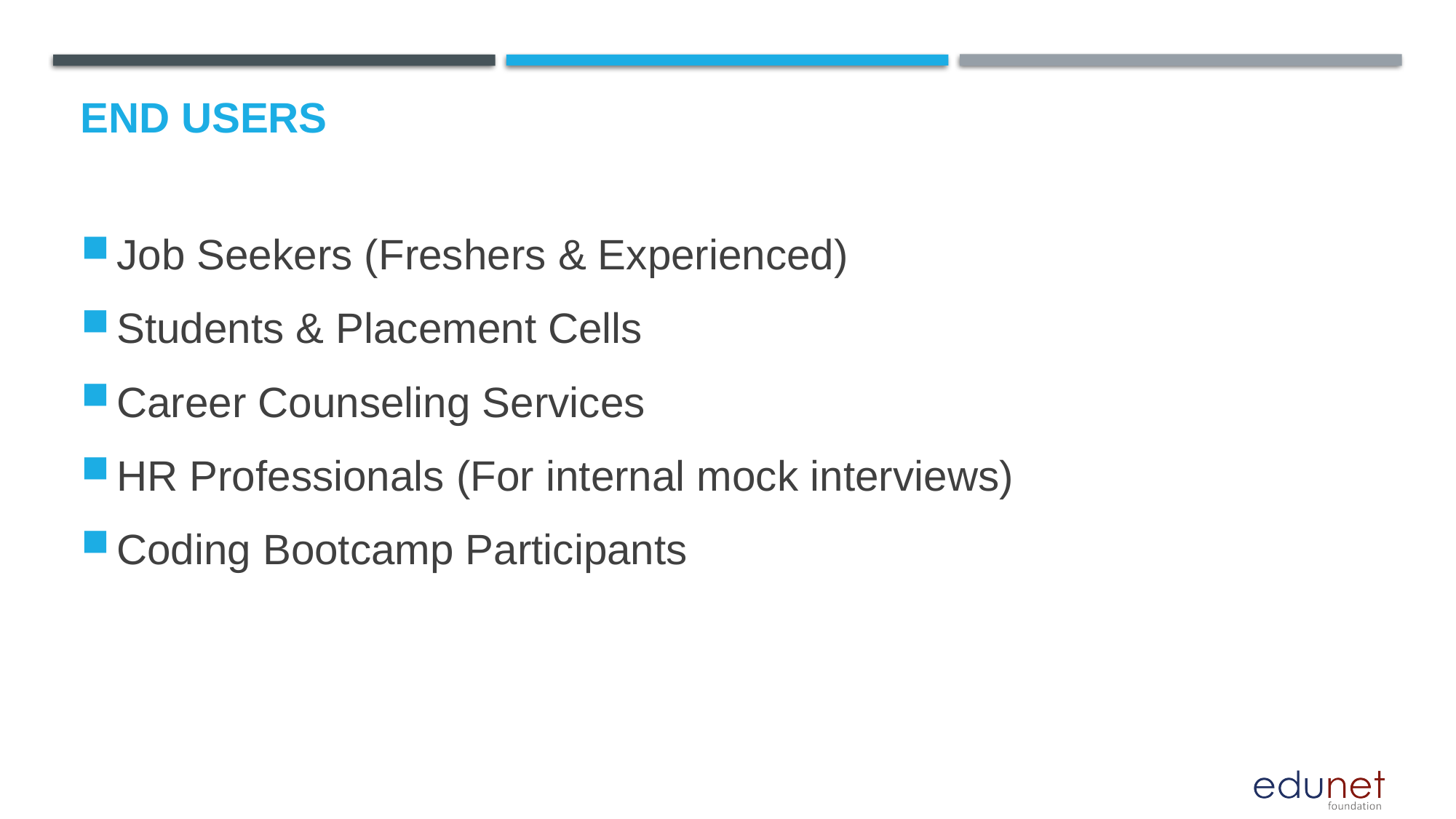

# End users
Job Seekers (Freshers & Experienced)
Students & Placement Cells
Career Counseling Services
HR Professionals (For internal mock interviews)
Coding Bootcamp Participants